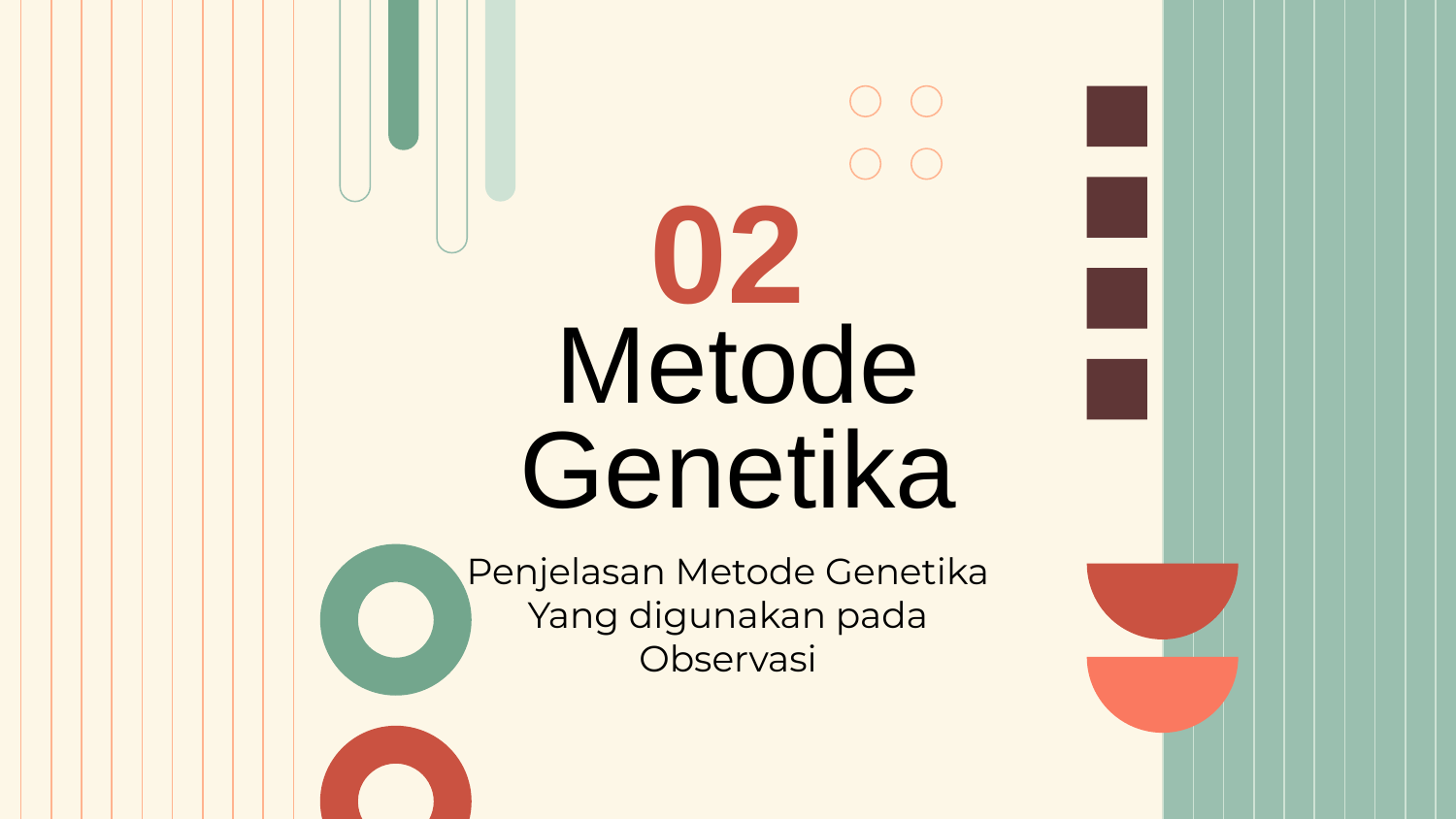

02
# Metode Genetika
Penjelasan Metode Genetika Yang digunakan pada Observasi